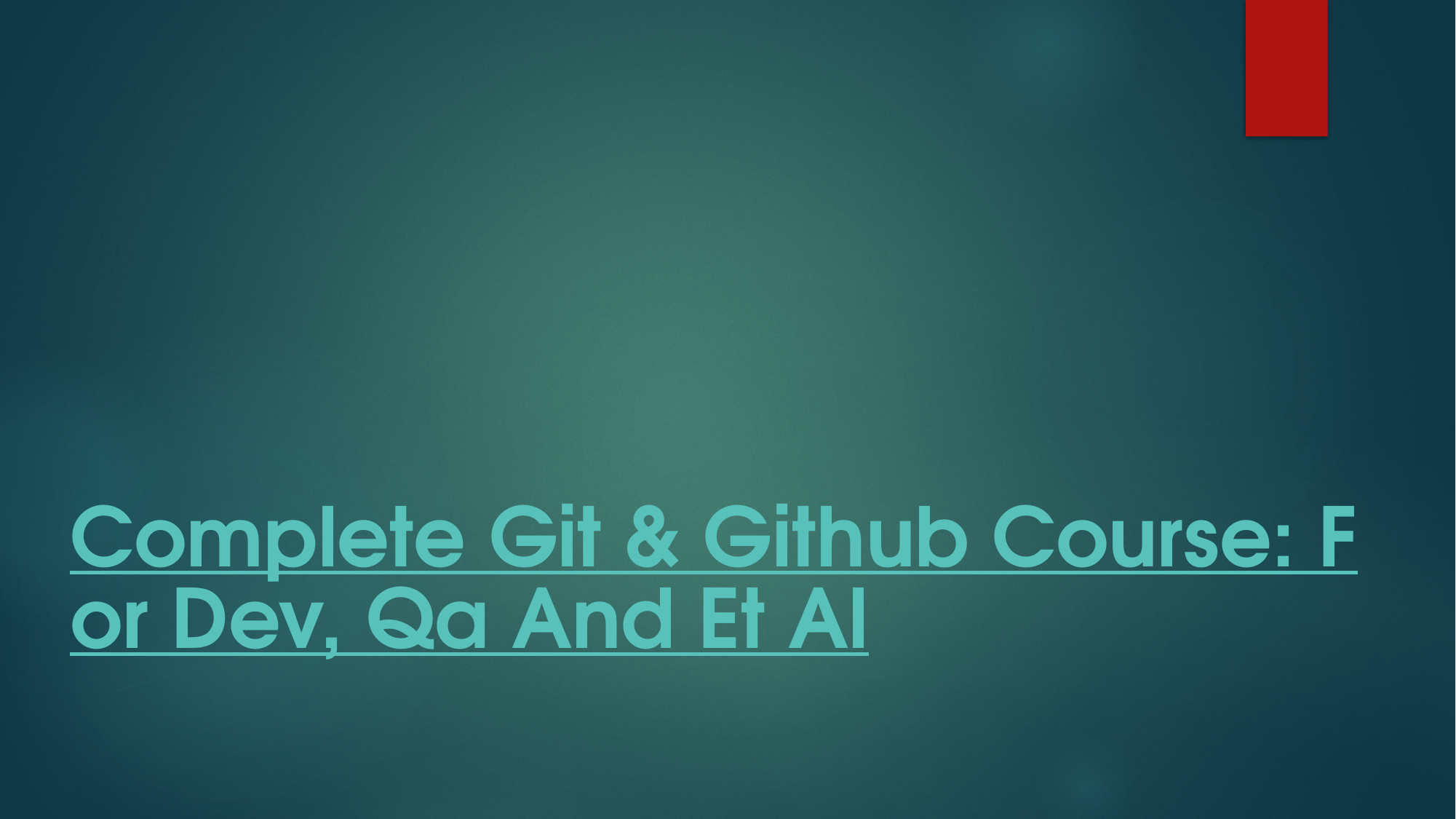

# Complete Git & Github Course: For Dev, Qa And Et Al